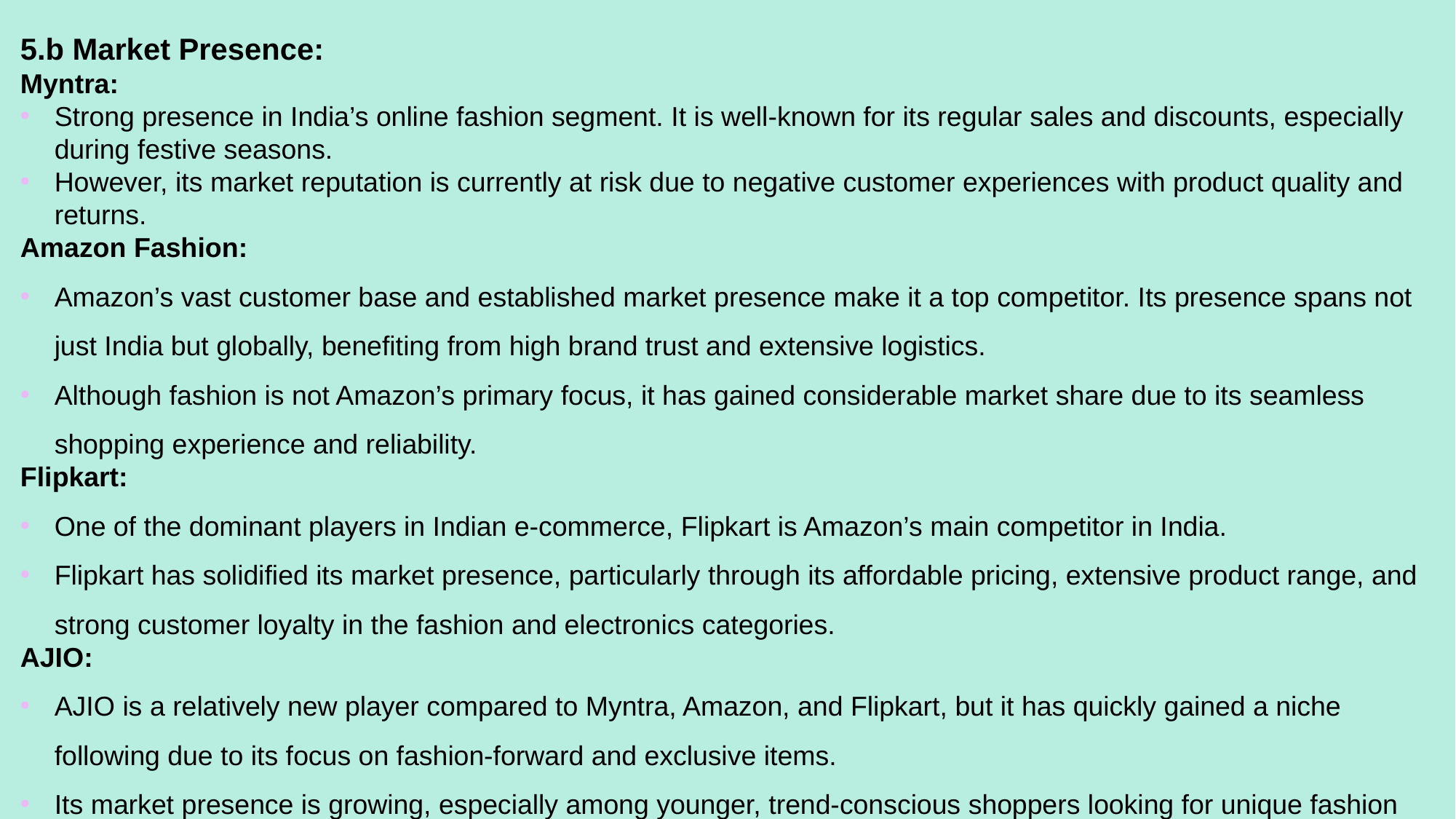

5.b Market Presence:
Myntra:
Strong presence in India’s online fashion segment. It is well-known for its regular sales and discounts, especially during festive seasons.
However, its market reputation is currently at risk due to negative customer experiences with product quality and returns.
Amazon Fashion:
Amazon’s vast customer base and established market presence make it a top competitor. Its presence spans not just India but globally, benefiting from high brand trust and extensive logistics.
Although fashion is not Amazon’s primary focus, it has gained considerable market share due to its seamless shopping experience and reliability.
Flipkart:
One of the dominant players in Indian e-commerce, Flipkart is Amazon’s main competitor in India.
Flipkart has solidified its market presence, particularly through its affordable pricing, extensive product range, and strong customer loyalty in the fashion and electronics categories.
AJIO:
AJIO is a relatively new player compared to Myntra, Amazon, and Flipkart, but it has quickly gained a niche following due to its focus on fashion-forward and exclusive items.
Its market presence is growing, especially among younger, trend-conscious shoppers looking for unique fashion options.